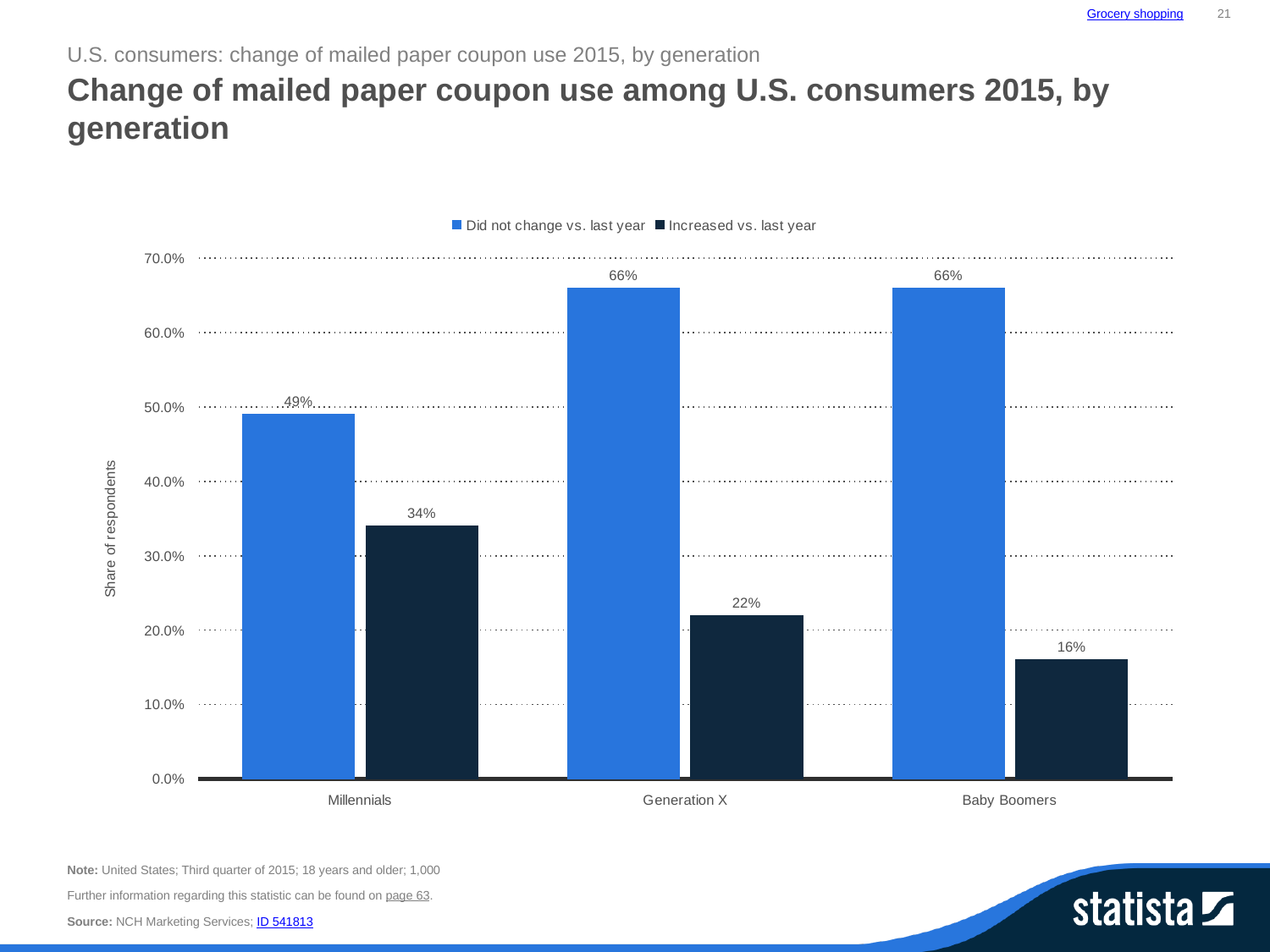

Grocery shopping
21
U.S. consumers: change of mailed paper coupon use 2015, by generation
Change of mailed paper coupon use among U.S. consumers 2015, by generation

### Chart:

| Category | Did not change vs. last year | Increased vs. last year |
|---|---|---|
| Millennials | 0.49 | 0.34 |
| Generation X | 0.66 | 0.22 |
| Baby Boomers | 0.66 | 0.16 |
Note: United States; Third quarter of 2015; 18 years and older; 1,000

Further information regarding this statistic can be found on page 63.
Source: NCH Marketing Services; ID 541813